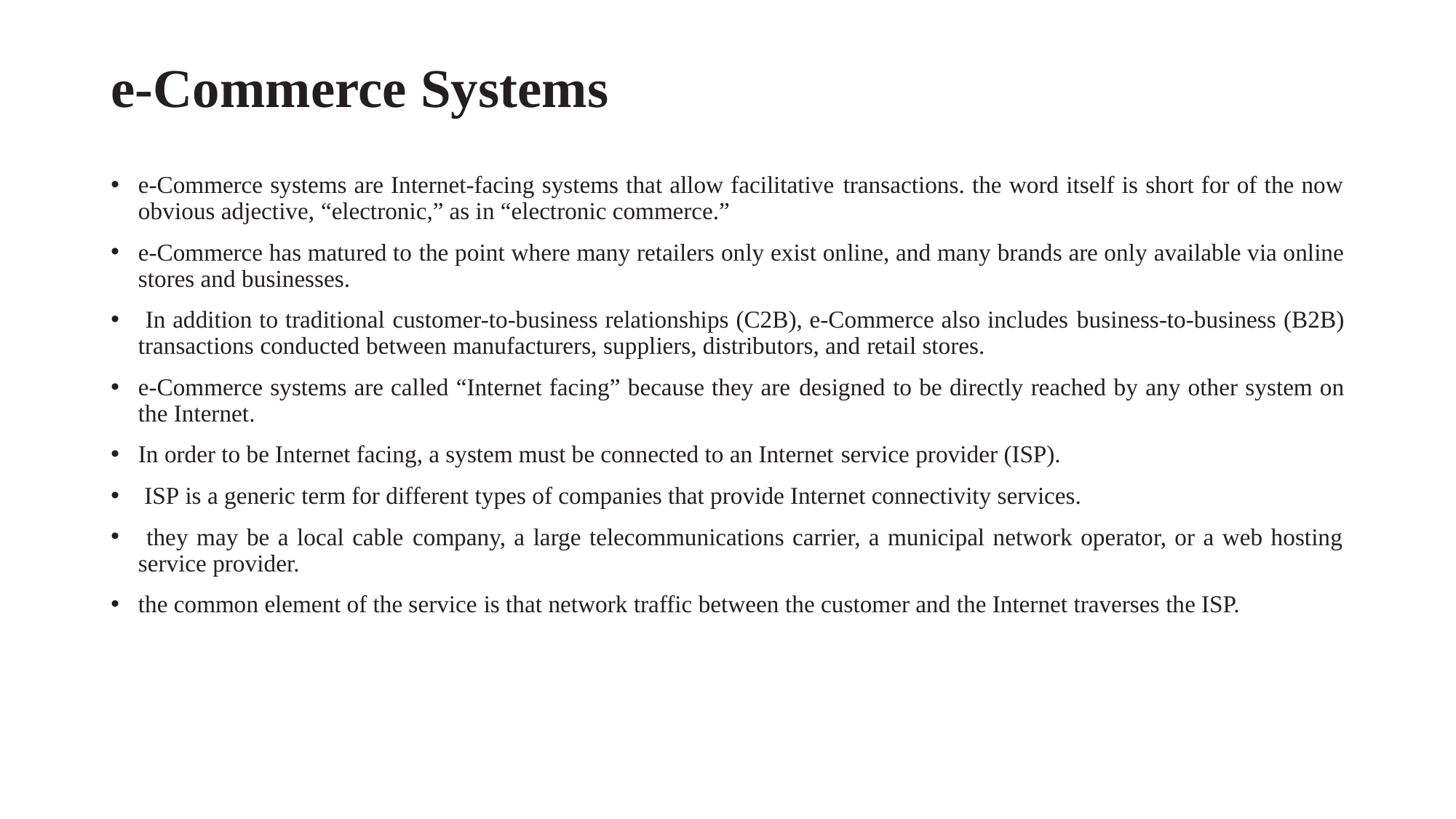

# e-Commerce Systems
e-Commerce systems are Internet-facing systems that allow facilitative transactions. the word itself is short for of the now obvious adjective, “electronic,” as in “electronic commerce.”
e-Commerce has matured to the point where many retailers only exist online, and many brands are only available via online stores and businesses.
 In addition to traditional customer-to-business relationships (C2B), e-Commerce also includes business-to-business (B2B) transactions conducted between manufacturers, suppliers, distributors, and retail stores.
e-Commerce systems are called “Internet facing” because they are designed to be directly reached by any other system on the Internet.
In order to be Internet facing, a system must be connected to an Internet service provider (ISP).
 ISP is a generic term for different types of companies that provide Internet connectivity services.
 they may be a local cable company, a large telecommunications carrier, a municipal network operator, or a web hosting service provider.
the common element of the service is that network traffic between the customer and the Internet traverses the ISP.